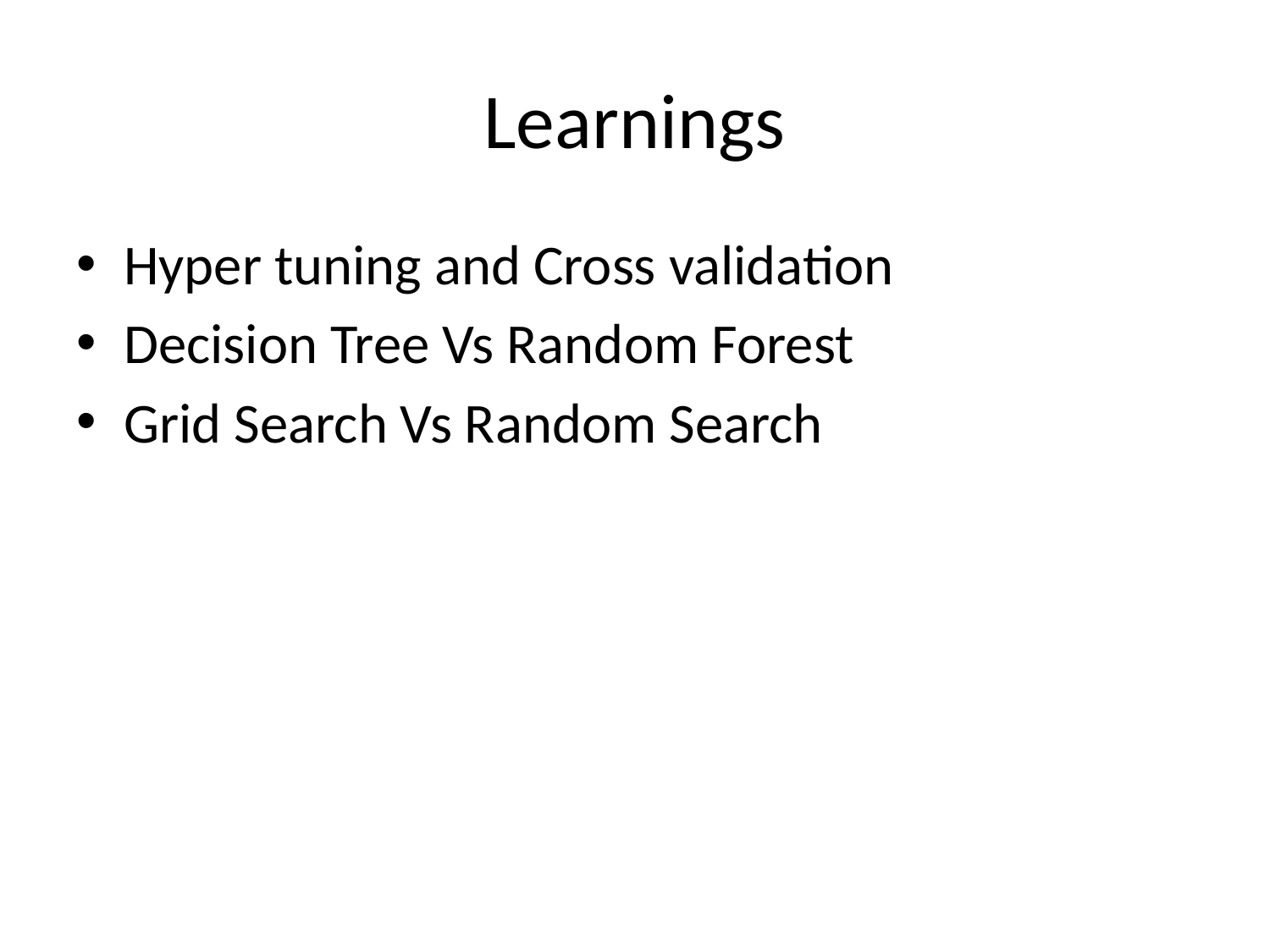

# Learnings
Hyper tuning and Cross validation
Decision Tree Vs Random Forest
Grid Search Vs Random Search